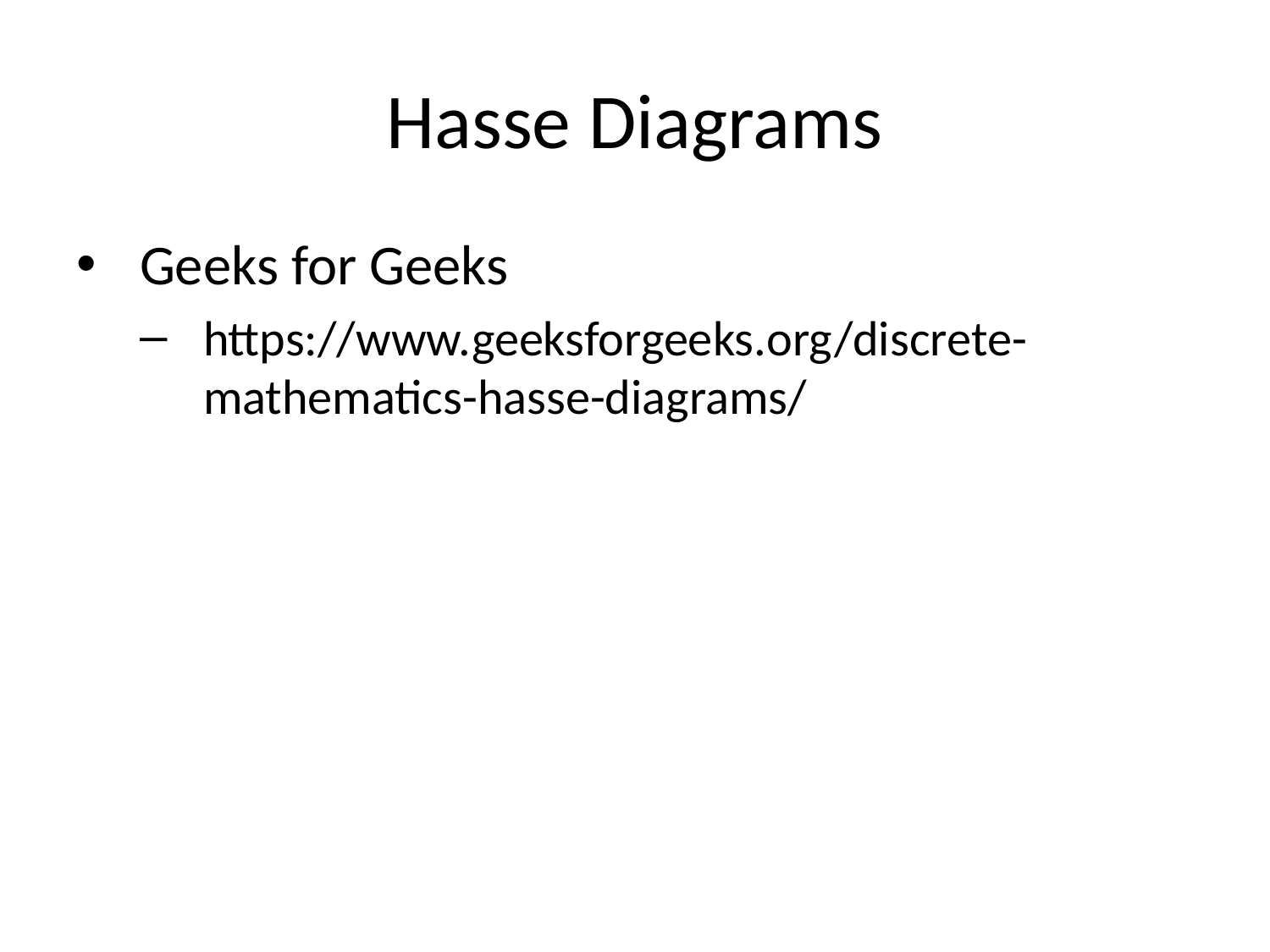

# Hasse Diagrams
Geeks for Geeks
https://www.geeksforgeeks.org/discrete-mathematics-hasse-diagrams/